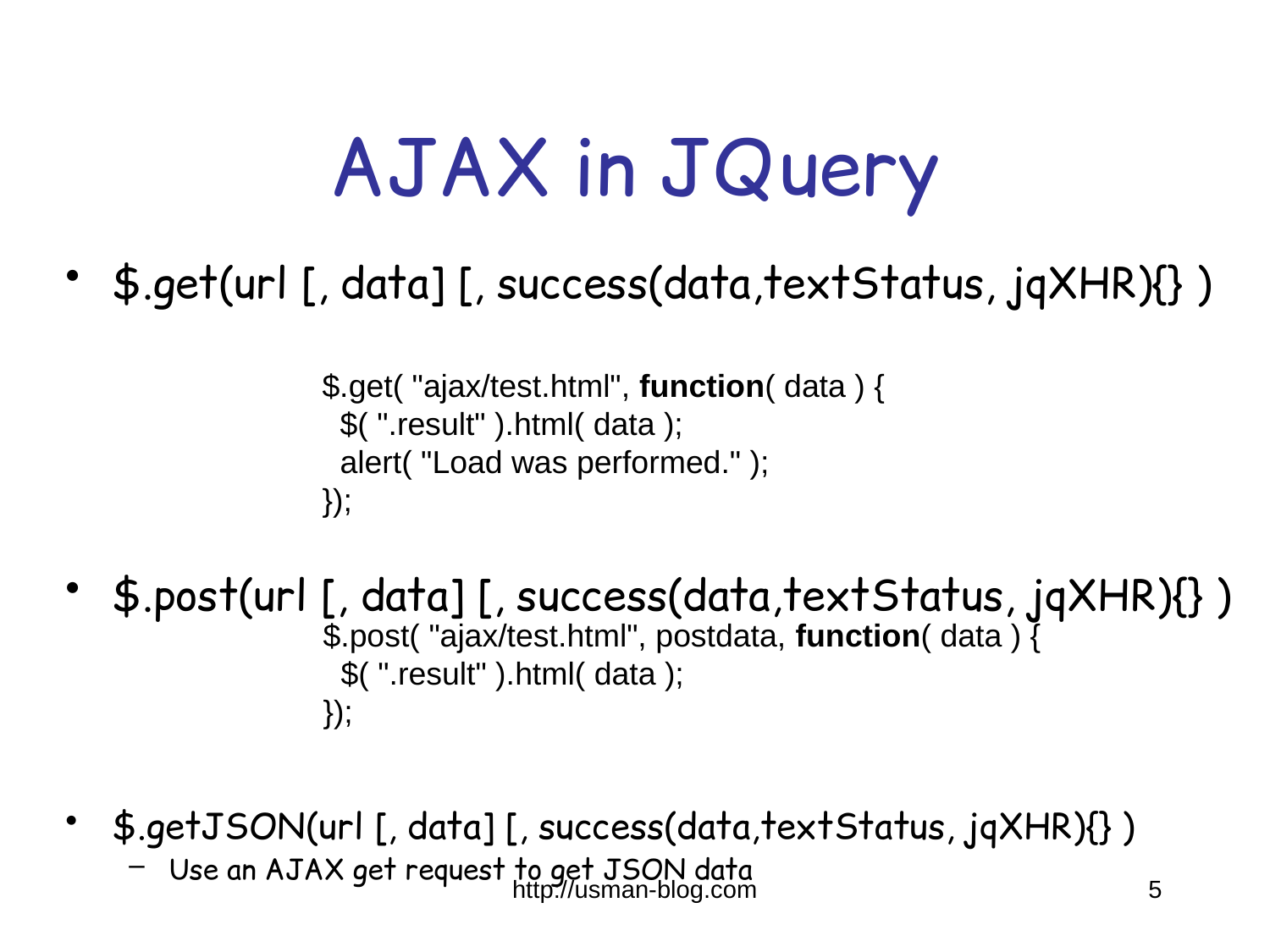

# AJAX in JQuery
$.get(url [, data] [, success(data,textStatus, jqXHR){} )

$.post(url [, data] [, success(data,textStatus, jqXHR){} )

$.getJSON(url [, data] [, success(data,textStatus, jqXHR){} )
Use an AJAX get request to get JSON data

$.get( "ajax/test.html", function( data ) {
  $( ".result" ).html( data );
  alert( "Load was performed." );
});
$.post( "ajax/test.html", postdata, function( data ) {
  $( ".result" ).html( data );
});
http://usman-blog.com
5